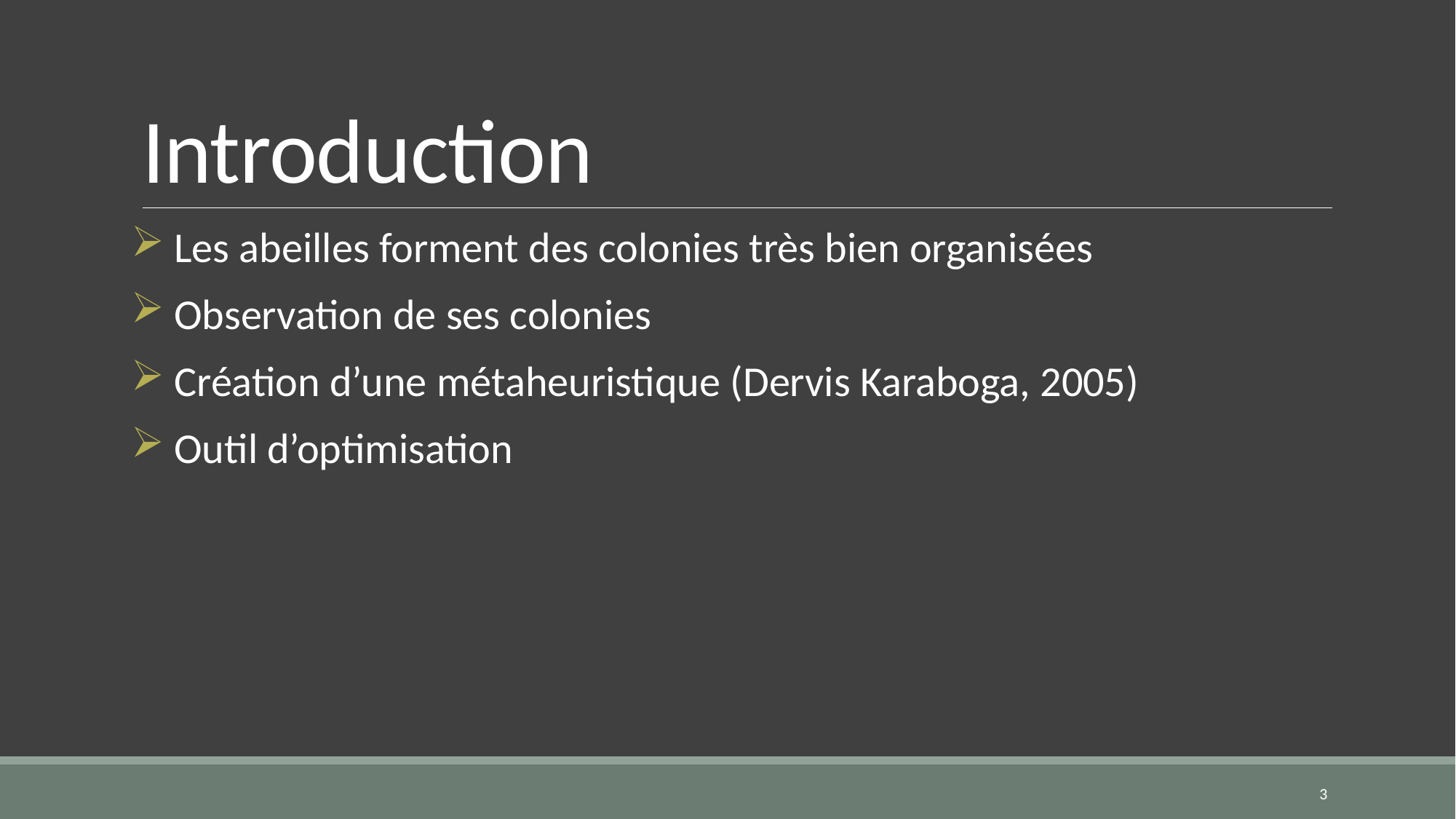

# Introduction
 Les abeilles forment des colonies très bien organisées
 Observation de ses colonies
 Création d’une métaheuristique (Dervis Karaboga, 2005)
 Outil d’optimisation
3